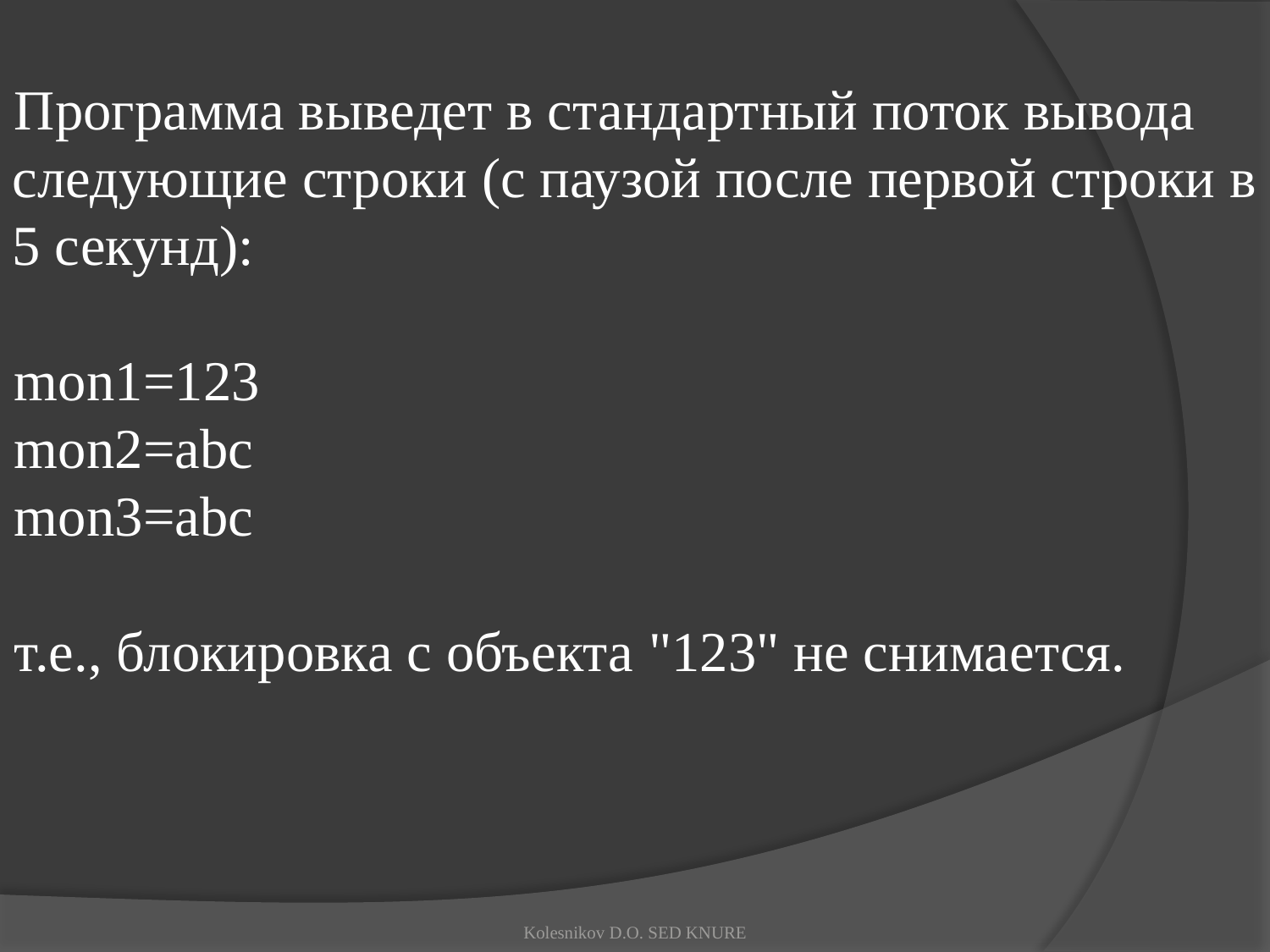

Программа выведет в стандартный поток вывода следующие строки (с паузой после первой строки в 5 секунд):

mon1=123
mon2=abc
mon3=abc

т.е., блокировка с объекта "123" не снимается.
Kolesnikov D.O. SED KNURE